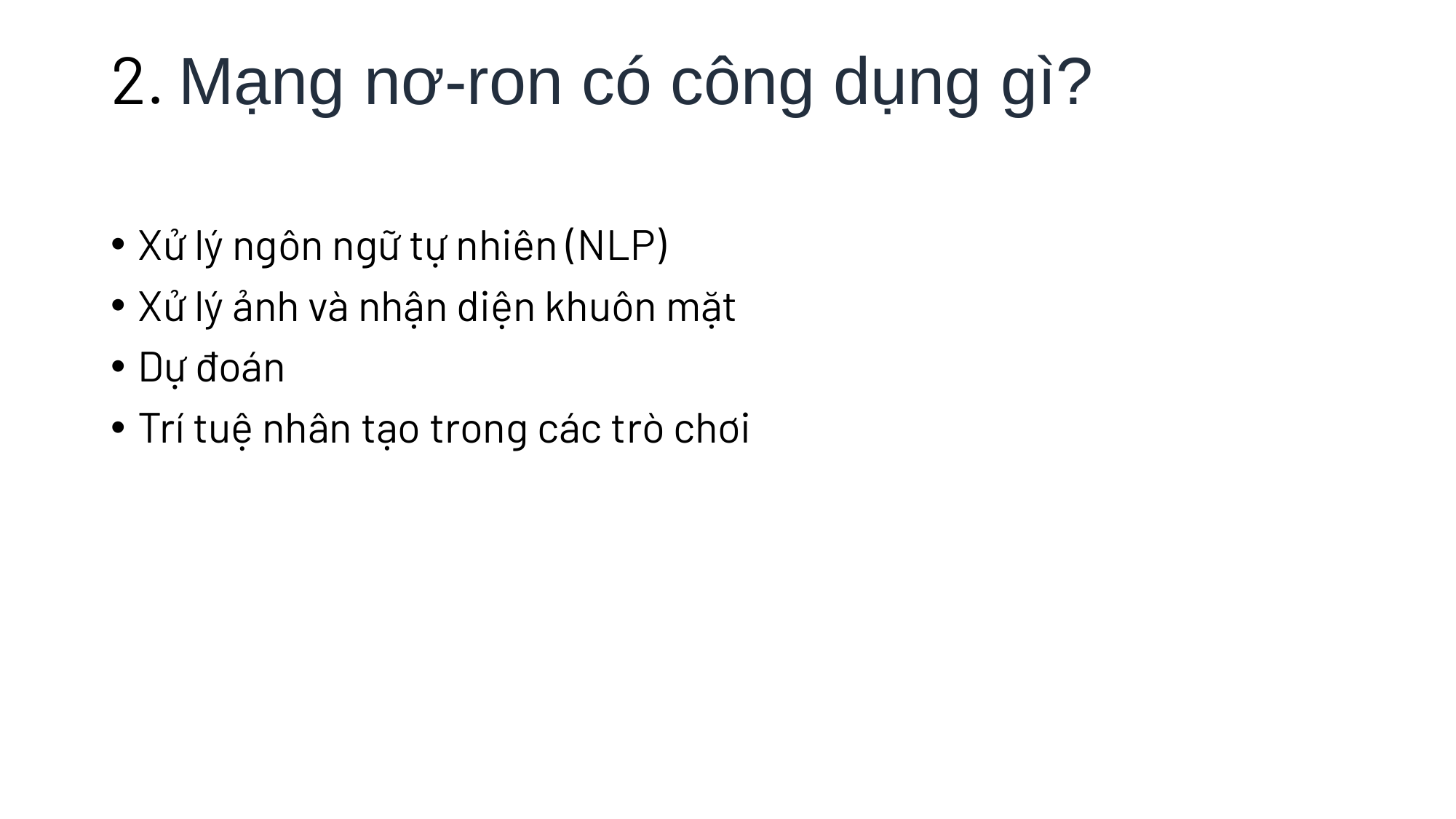

# 2. Mạng nơ-ron có công dụng gì?
Xử lý ngôn ngữ tự nhiên (NLP)
Xử lý ảnh và nhận diện khuôn mặt
Dự đoán
Trí tuệ nhân tạo trong các trò chơi